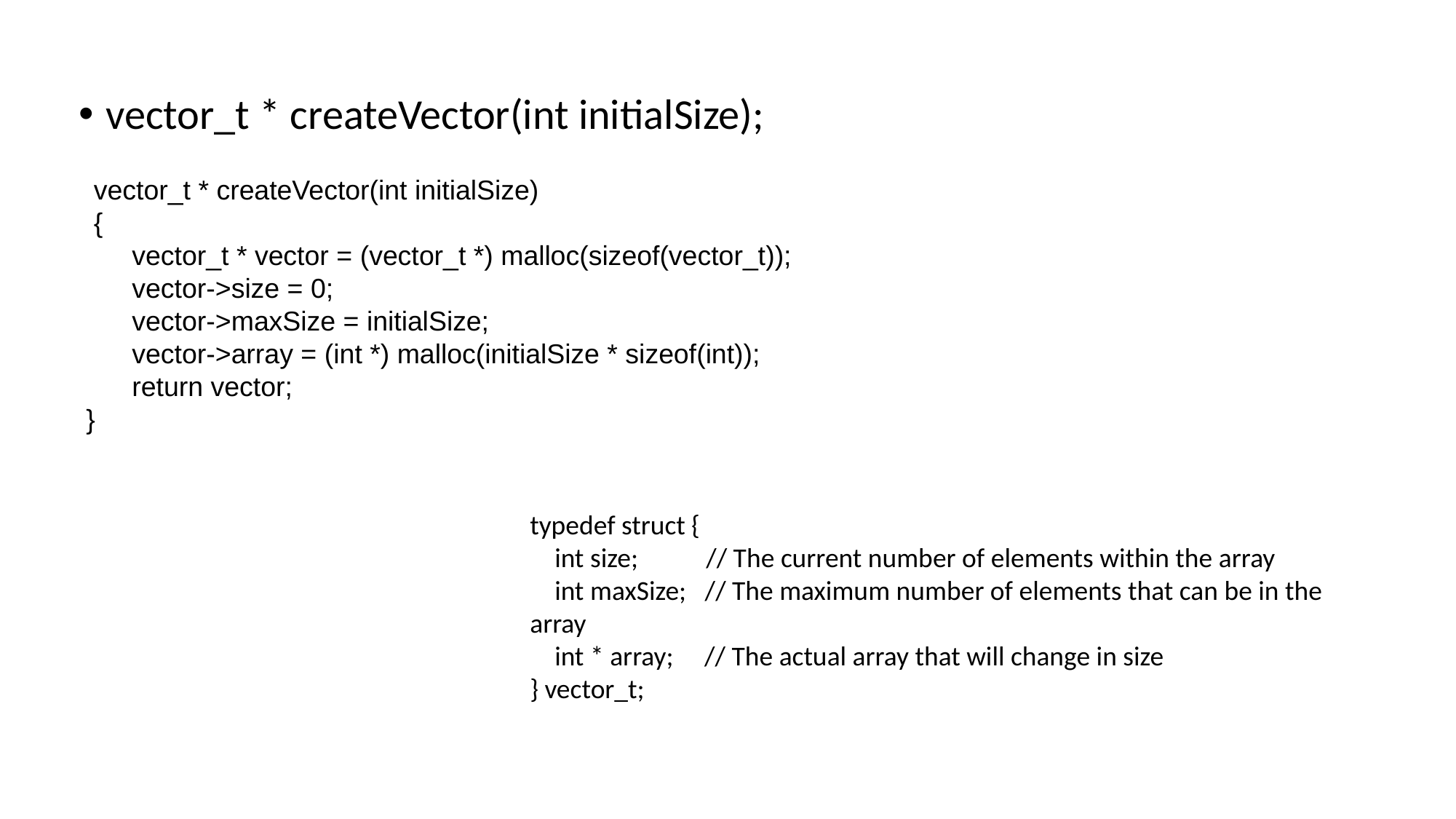

vector_t * createVector(int initialSize);
  vector_t * createVector(int initialSize)
  {
       vector_t * vector = (vector_t *) malloc(sizeof(vector_t));
       vector->size = 0;
       vector->maxSize = initialSize;
       vector->array = (int *) malloc(initialSize * sizeof(int));
       return vector;
 }
typedef struct {
    int size;           // The current number of elements within the array
    int maxSize;   // The maximum number of elements that can be in the array
    int * array;     // The actual array that will change in size
} vector_t;